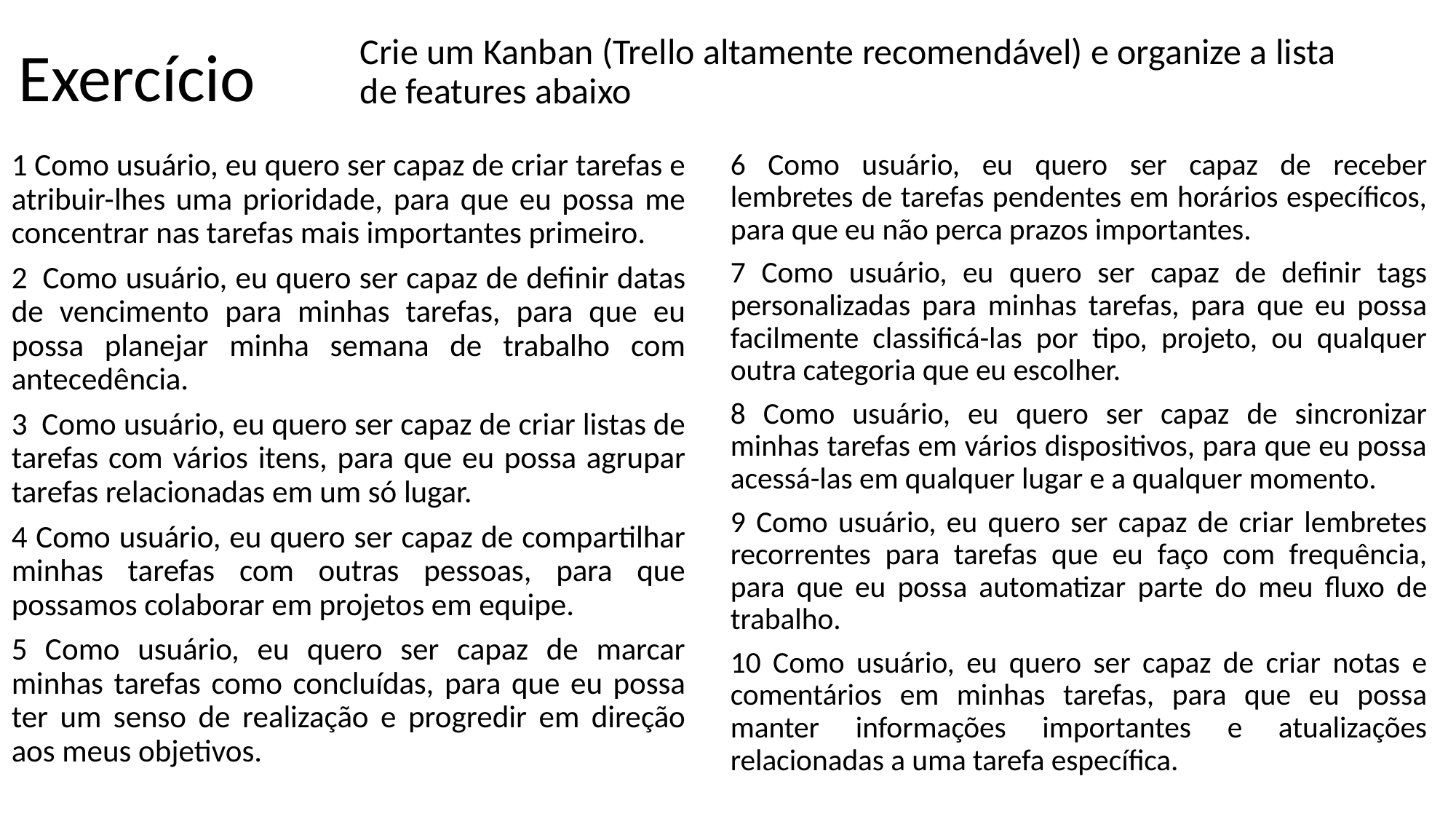

# Exercício
Crie um Kanban (Trello altamente recomendável) e organize a lista de features abaixo
1 Como usuário, eu quero ser capaz de criar tarefas e atribuir-lhes uma prioridade, para que eu possa me concentrar nas tarefas mais importantes primeiro.
2  Como usuário, eu quero ser capaz de definir datas de vencimento para minhas tarefas, para que eu possa planejar minha semana de trabalho com antecedência.
3  Como usuário, eu quero ser capaz de criar listas de tarefas com vários itens, para que eu possa agrupar tarefas relacionadas em um só lugar.
4 Como usuário, eu quero ser capaz de compartilhar minhas tarefas com outras pessoas, para que possamos colaborar em projetos em equipe.
5 Como usuário, eu quero ser capaz de marcar minhas tarefas como concluídas, para que eu possa ter um senso de realização e progredir em direção aos meus objetivos.
6 Como usuário, eu quero ser capaz de receber lembretes de tarefas pendentes em horários específicos, para que eu não perca prazos importantes.
7 Como usuário, eu quero ser capaz de definir tags personalizadas para minhas tarefas, para que eu possa facilmente classificá-las por tipo, projeto, ou qualquer outra categoria que eu escolher.
8 Como usuário, eu quero ser capaz de sincronizar minhas tarefas em vários dispositivos, para que eu possa acessá-las em qualquer lugar e a qualquer momento.
9 Como usuário, eu quero ser capaz de criar lembretes recorrentes para tarefas que eu faço com frequência, para que eu possa automatizar parte do meu fluxo de trabalho.
10 Como usuário, eu quero ser capaz de criar notas e comentários em minhas tarefas, para que eu possa manter informações importantes e atualizações relacionadas a uma tarefa específica.